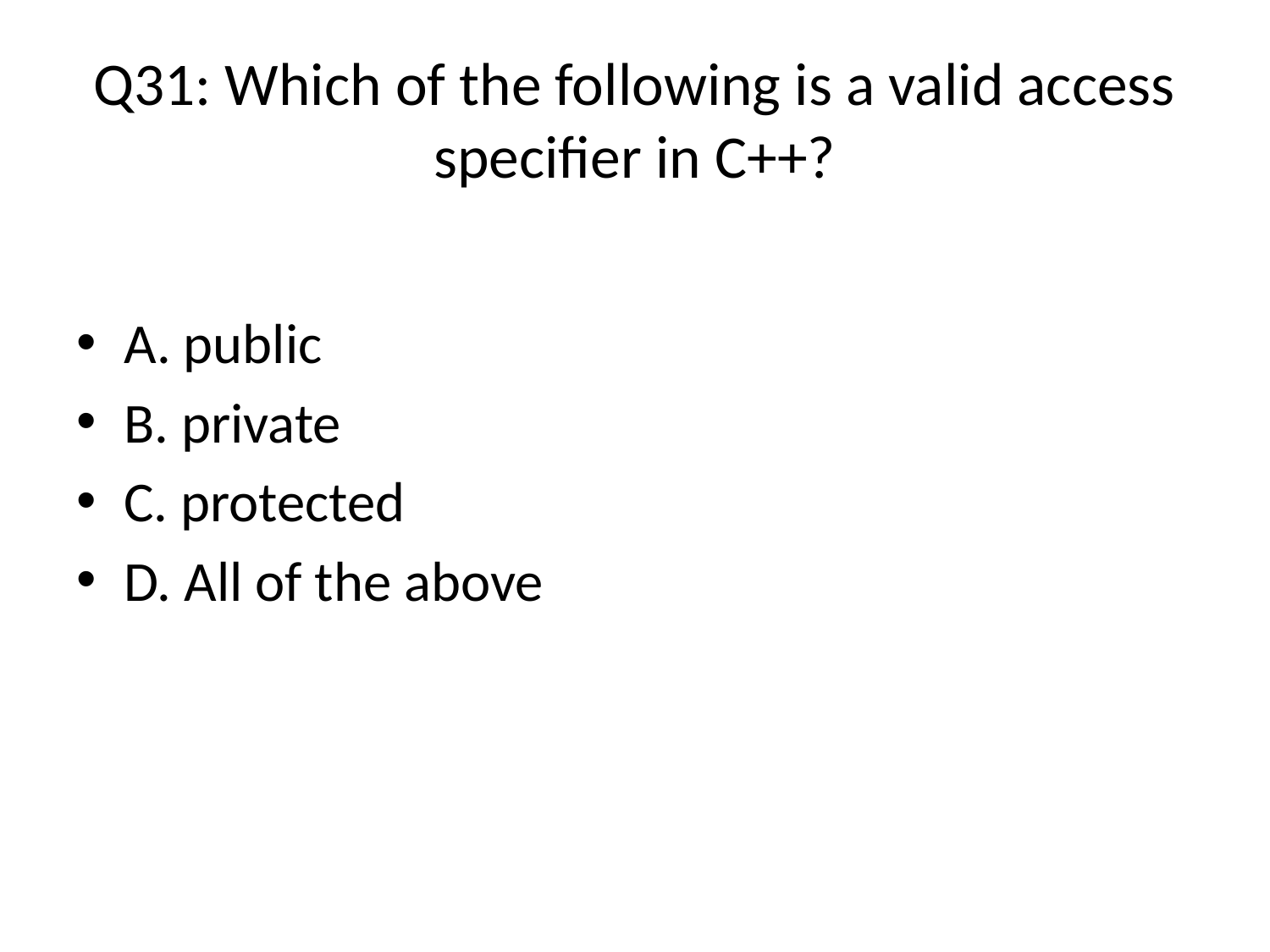

# Q31: Which of the following is a valid access specifier in C++?

A. public
B. private
C. protected
D. All of the above (Answer)